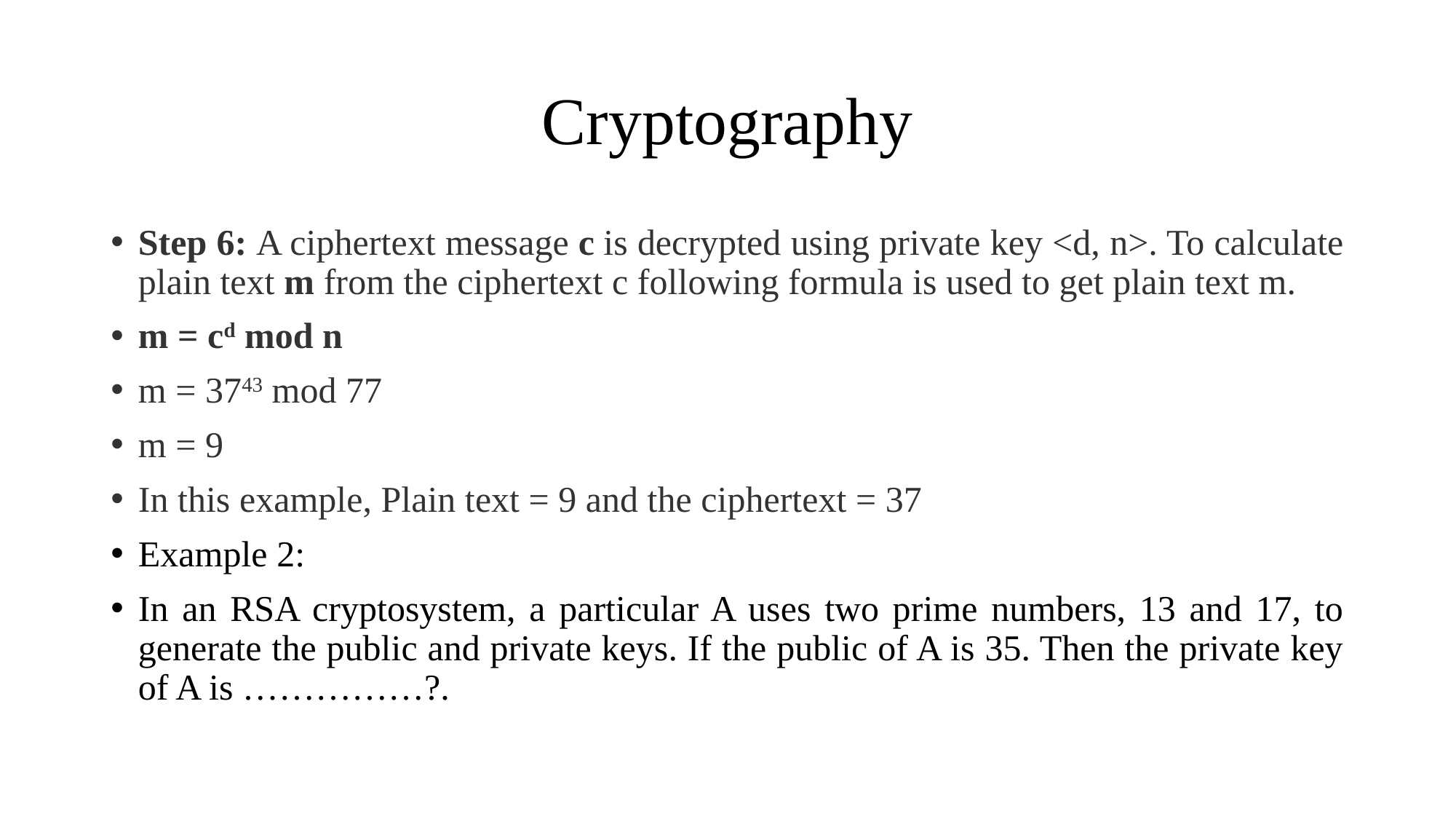

# Cryptography
Step 6: A ciphertext message c is decrypted using private key <d, n>. To calculate plain text m from the ciphertext c following formula is used to get plain text m.
m = cd mod n
m = 3743 mod 77
m = 9
In this example, Plain text = 9 and the ciphertext = 37
Example 2:
In an RSA cryptosystem, a particular A uses two prime numbers, 13 and 17, to generate the public and private keys. If the public of A is 35. Then the private key of A is ……………?.